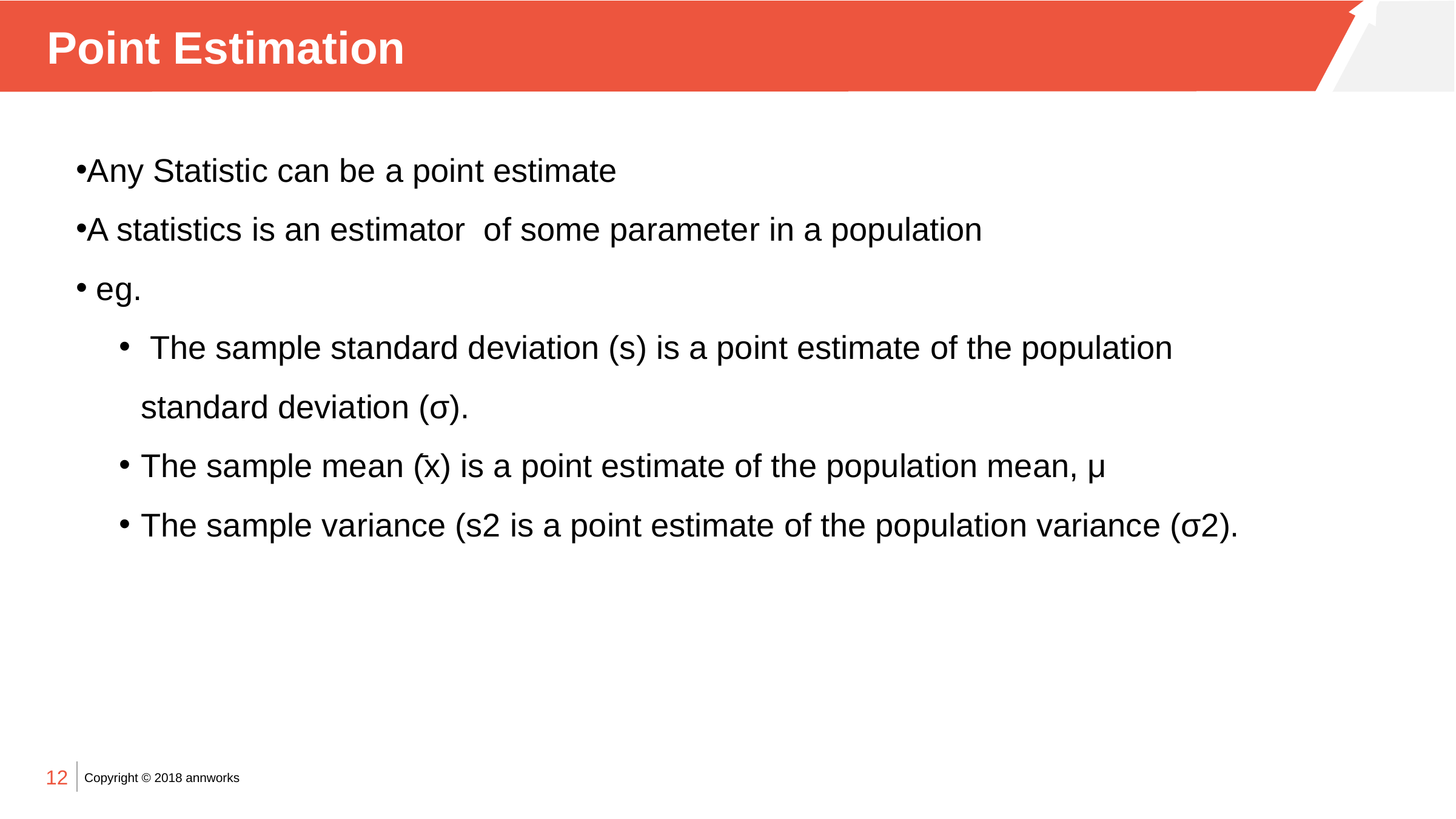

# Point Estimation
Any Statistic can be a point estimate
A statistics is an estimator  of some parameter in a population
 eg.
 The sample standard deviation (s) is a point estimate of the population standard deviation (σ).
The sample mean (̄x) is a point estimate of the population mean, μ
The sample variance (s2 is a point estimate of the population variance (σ2).
12